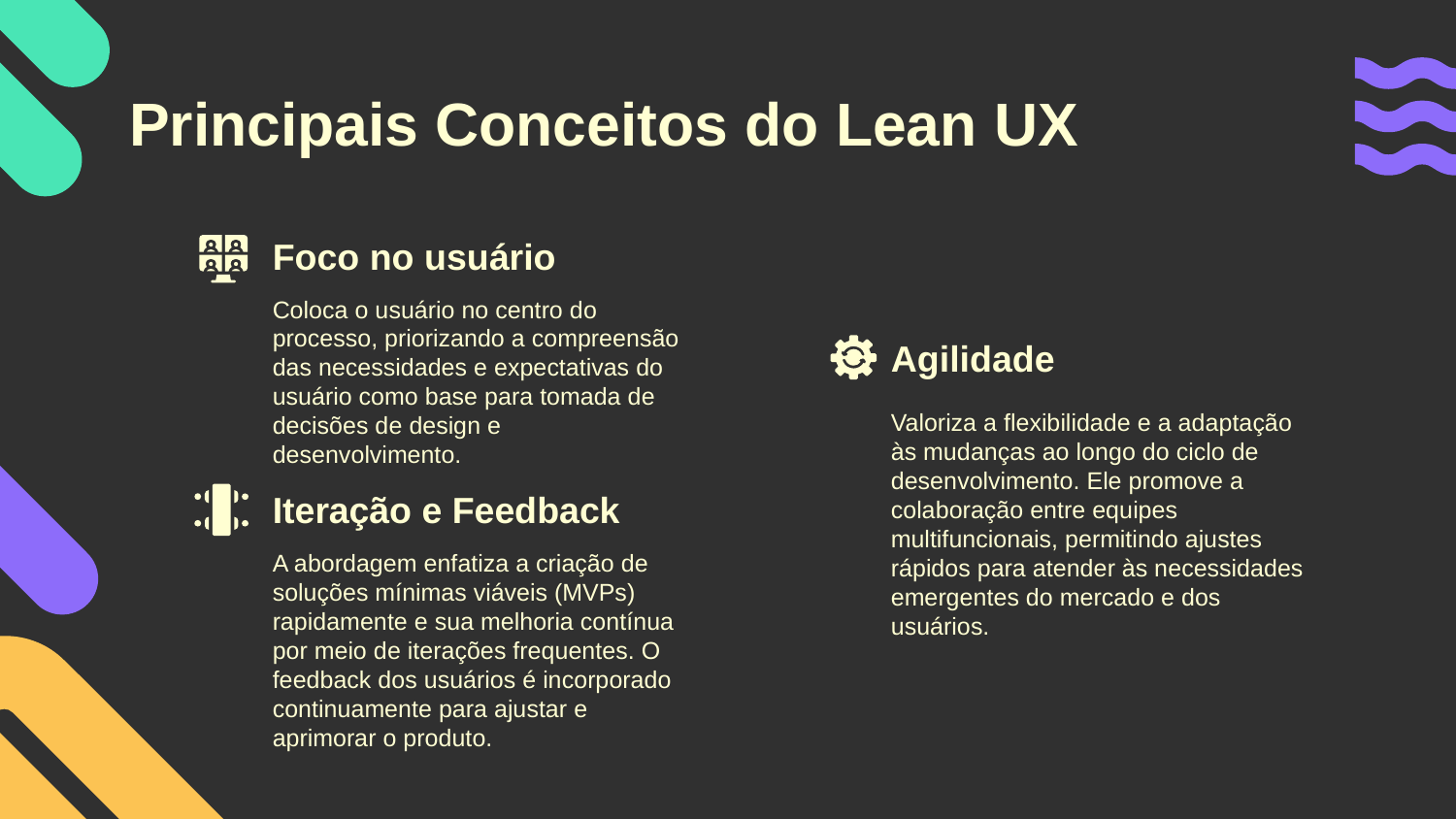

# Principais Conceitos do Lean UX
Foco no usuário

Coloca o usuário no centro do processo, priorizando a compreensão das necessidades e expectativas do usuário como base para tomada de decisões de design e desenvolvimento.
Agilidade

Valoriza a flexibilidade e a adaptação às mudanças ao longo do ciclo de desenvolvimento. Ele promove a colaboração entre equipes multifuncionais, permitindo ajustes rápidos para atender às necessidades emergentes do mercado e dos usuários.
Iteração e Feedback

A abordagem enfatiza a criação de soluções mínimas viáveis (MVPs) rapidamente e sua melhoria contínua por meio de iterações frequentes. O feedback dos usuários é incorporado continuamente para ajustar e aprimorar o produto.